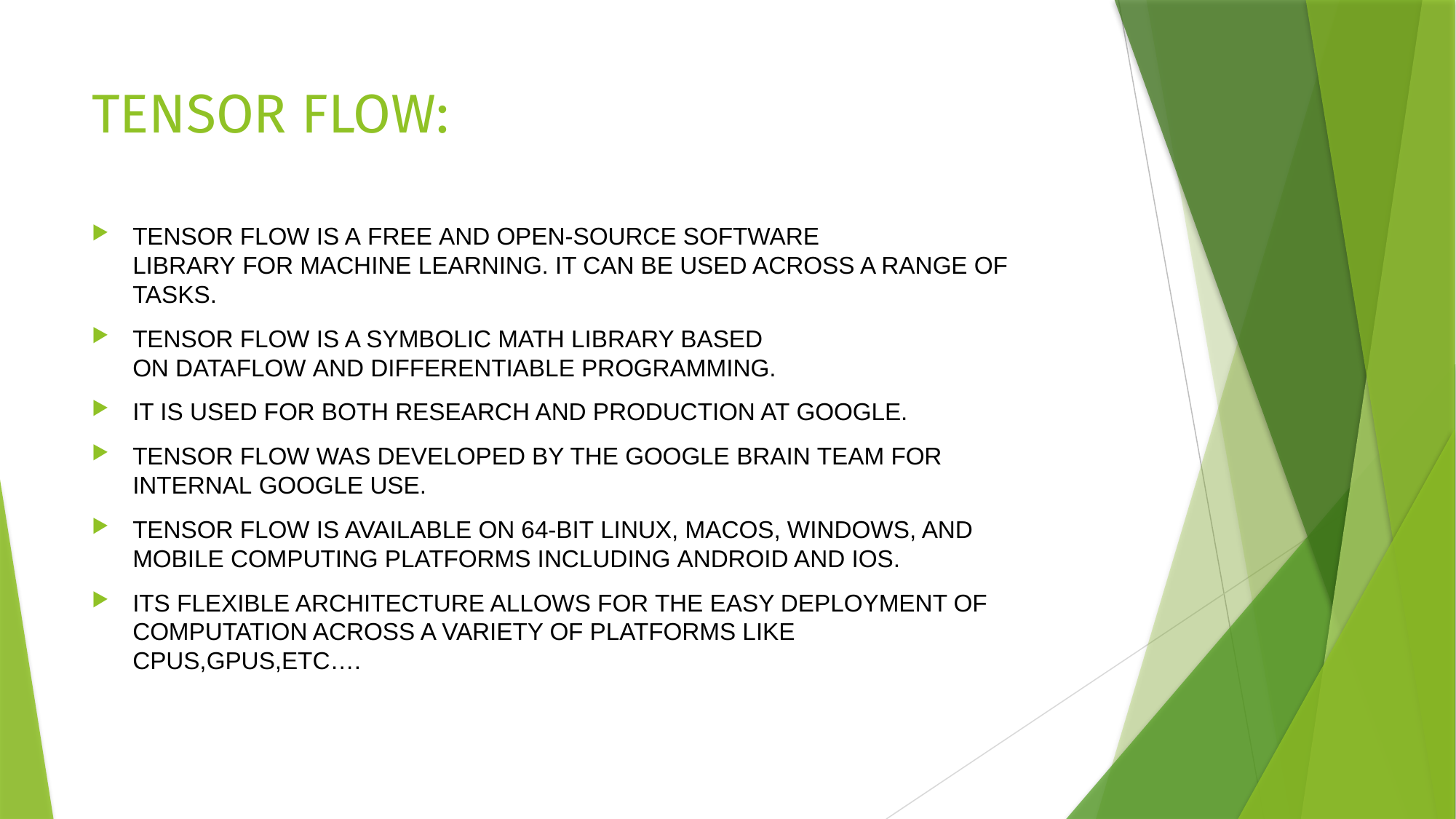

# TENSOR FLOW:
Tensor Flow is a free and open-source software library for machine learning. It can be used across a range of tasks.
Tensor flow is a symbolic math library based on dataflow and differentiable programming.
It is used for both research and production at Google.
Tensor Flow was developed by the Google Brain team for internal Google use.
Tensor Flow is available on 64-bit Linux, macOS, Windows, and mobile computing platforms including Android and iOS.
Its flexible architecture allows for the easy deployment of computation across a variety of platforms like CPUs,GPUs,etc….